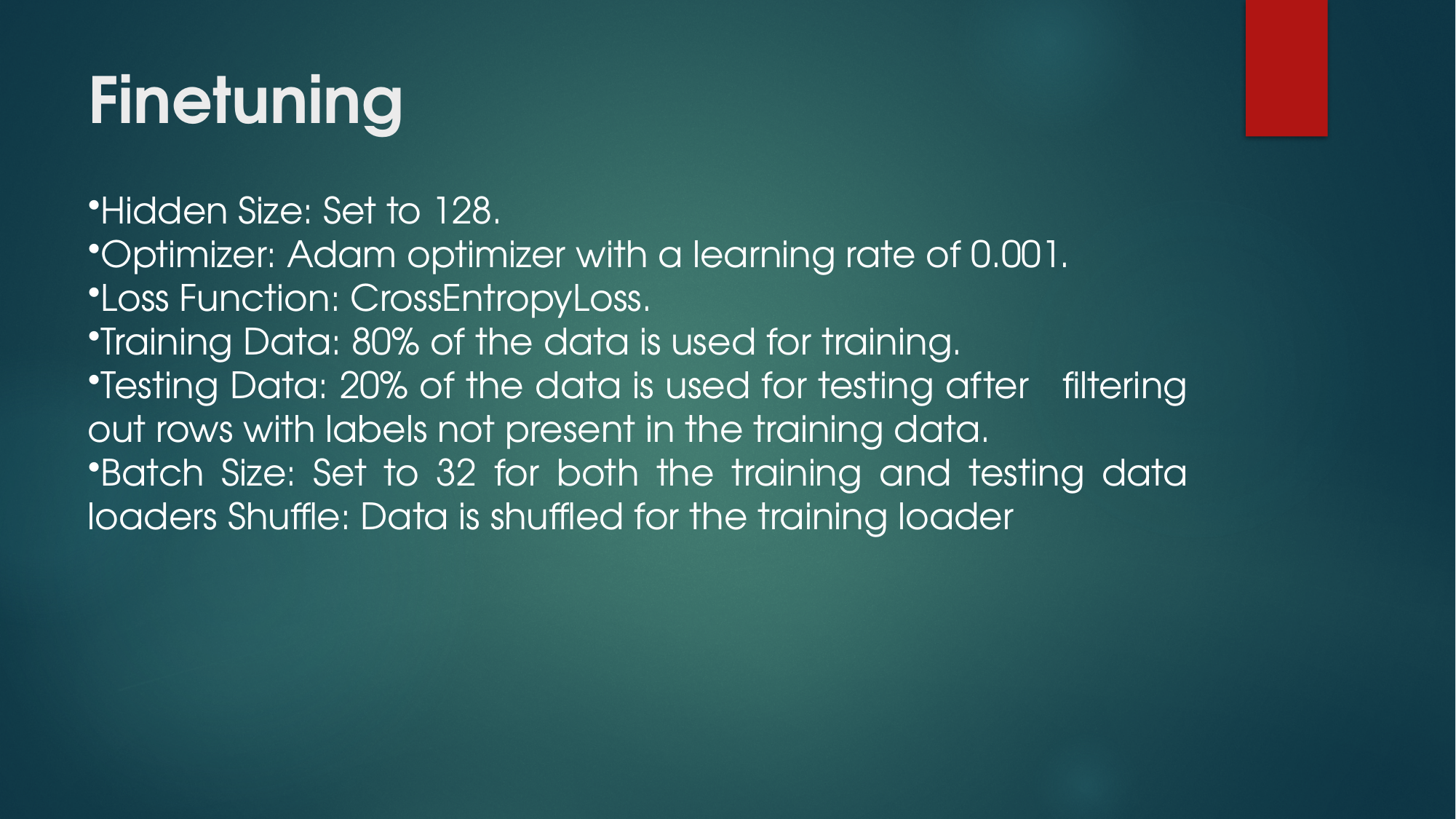

# Finetuning
Hidden Size: Set to 128.
Optimizer: Adam optimizer with a learning rate of 0.001.
Loss Function: CrossEntropyLoss.
Training Data: 80% of the data is used for training.
Testing Data: 20% of the data is used for testing after   filtering out rows with labels not present in the training data.
Batch Size: Set to 32 for both the training and testing data loaders Shuffle: Data is shuffled for the training loader